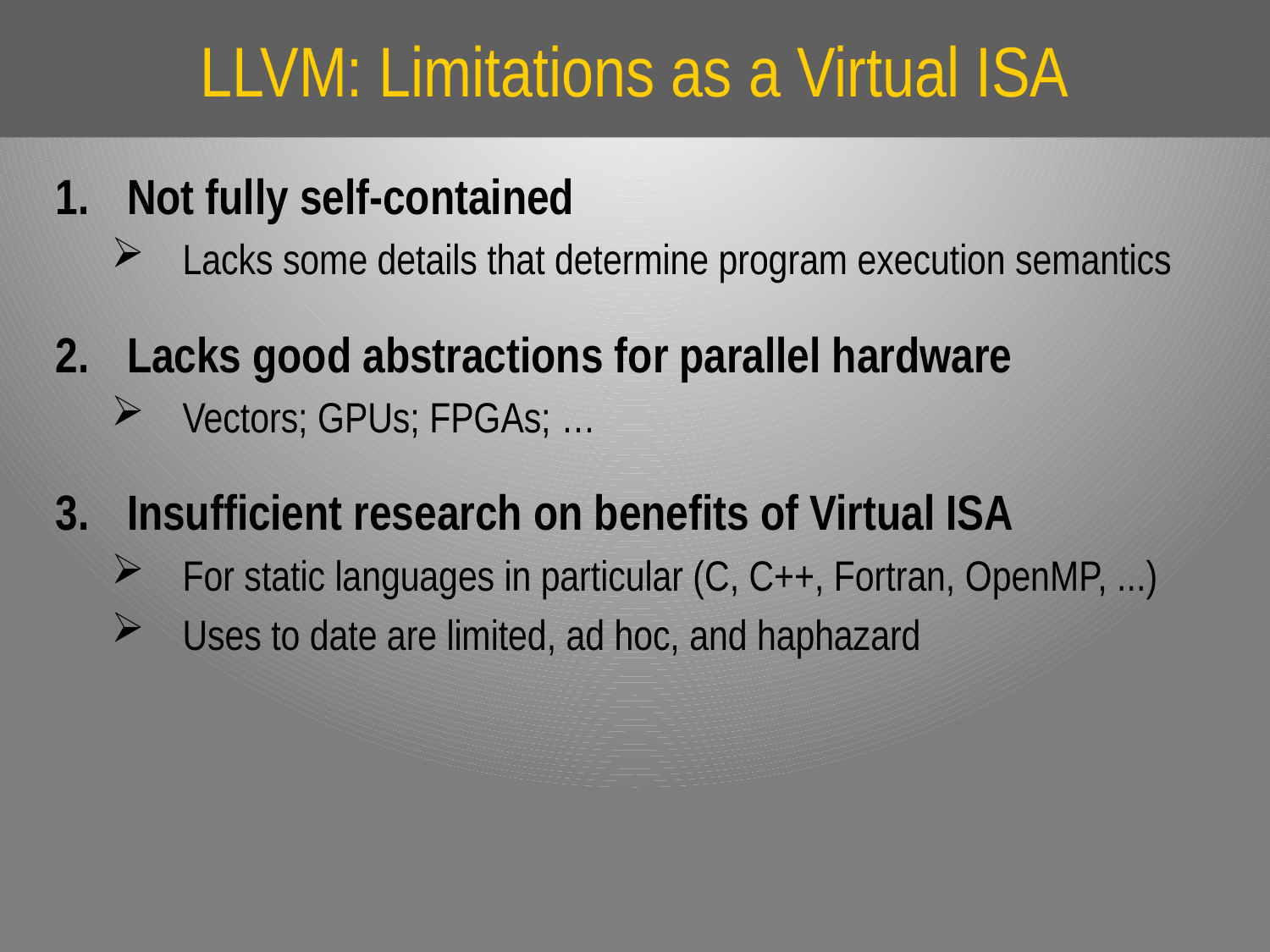

# LLVM: Limitations as a Virtual ISA
Not fully self-contained
Lacks some details that determine program execution semantics
Lacks good abstractions for parallel hardware
Vectors; GPUs; FPGAs; …
Insufficient research on benefits of Virtual ISA
For static languages in particular (C, C++, Fortran, OpenMP, ...)
Uses to date are limited, ad hoc, and haphazard